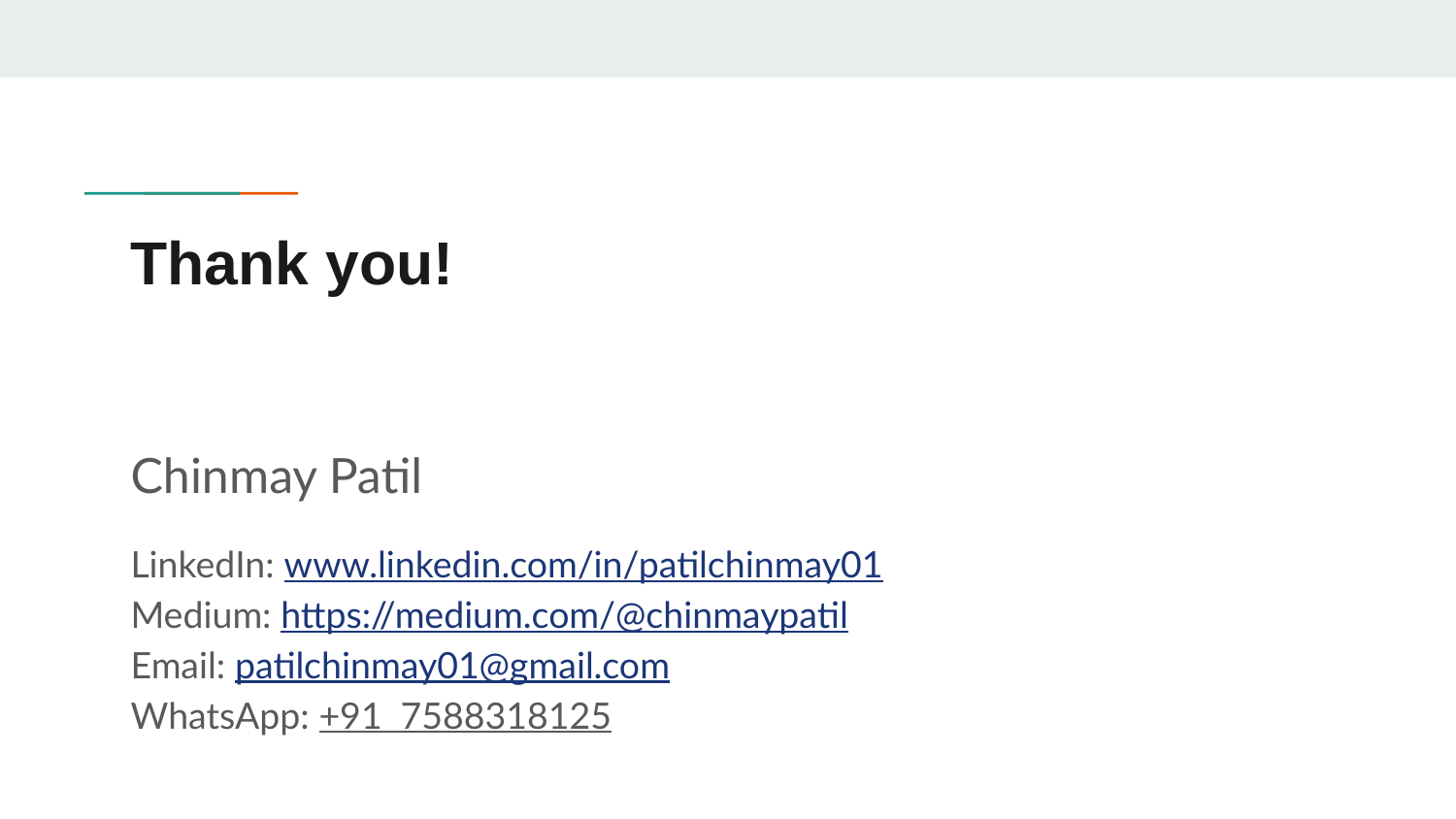

# Thank you!

Chinmay Patil
LinkedIn: www.linkedin.com/in/patilchinmay01
Medium: https://medium.com/@chinmaypatil
Email: patilchinmay01@gmail.com
WhatsApp: +91  7588318125